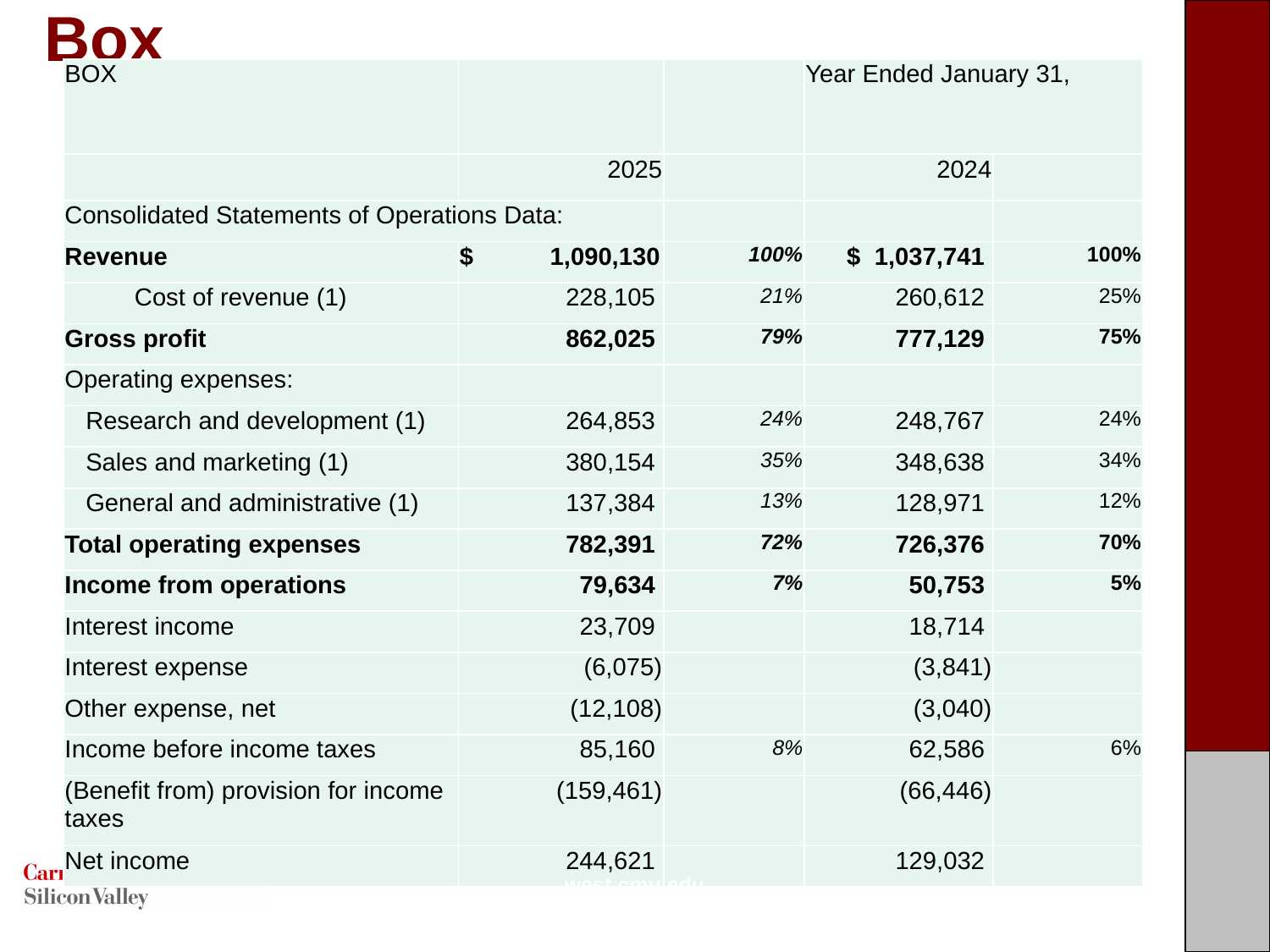

# Box
| BOX |  |  | Year Ended January 31, |  |
| --- | --- | --- | --- | --- |
|  | 2025 |  | 2024 |  |
| Consolidated Statements of Operations Data: |  |  |  |  |
| Revenue | $ 1,090,130 | 100% | $ 1,037,741 | 100% |
| Cost of revenue (1) | 228,105 | 21% | 260,612 | 25% |
| Gross profit | 862,025 | 79% | 777,129 | 75% |
| Operating expenses: |  |  |  |  |
| Research and development (1) | 264,853 | 24% | 248,767 | 24% |
| Sales and marketing (1) | 380,154 | 35% | 348,638 | 34% |
| General and administrative (1) | 137,384 | 13% | 128,971 | 12% |
| Total operating expenses | 782,391 | 72% | 726,376 | 70% |
| Income from operations | 79,634 | 7% | 50,753 | 5% |
| Interest income | 23,709 |  | 18,714 |  |
| Interest expense | (6,075) |  | (3,841) |  |
| Other expense, net | (12,108) |  | (3,040) |  |
| Income before income taxes | 85,160 | 8% | 62,586 | 6% |
| (Benefit from) provision for income taxes | (159,461) |  | (66,446) |  |
| Net income | 244,621 |  | 129,032 |  |
west.cmu.edu